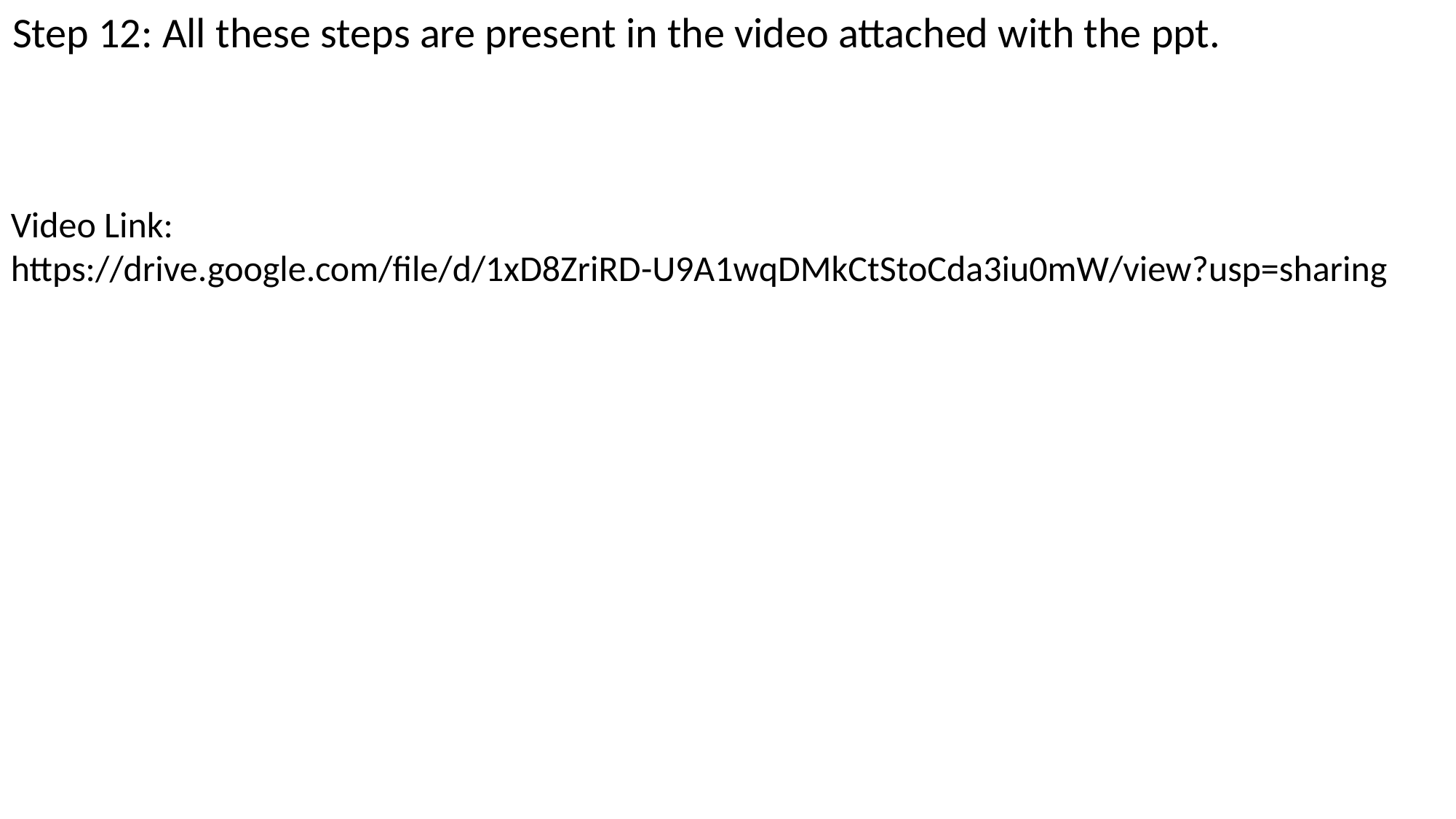

Step 12: All these steps are present in the video attached with the ppt.
Video Link:
https://drive.google.com/file/d/1xD8ZriRD-U9A1wqDMkCtStoCda3iu0mW/view?usp=sharing